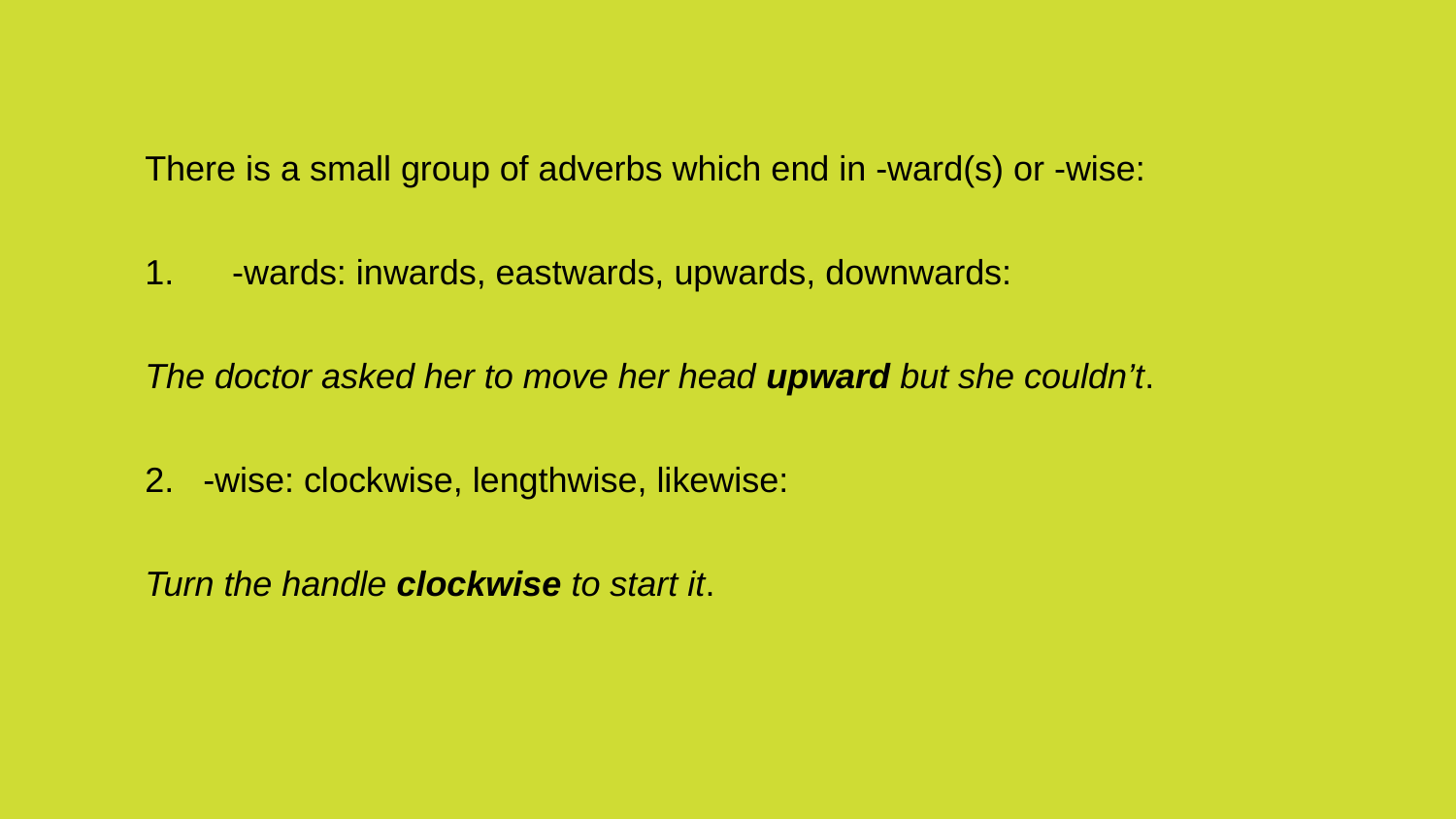

There is a small group of adverbs which end in -ward(s) or -wise:

1.      -wards: inwards, eastwards, upwards, downwards:

The doctor asked her to move her head upward but she couldn’t.

2.   -wise: clockwise, lengthwise, likewise:

Turn the handle clockwise to start it.